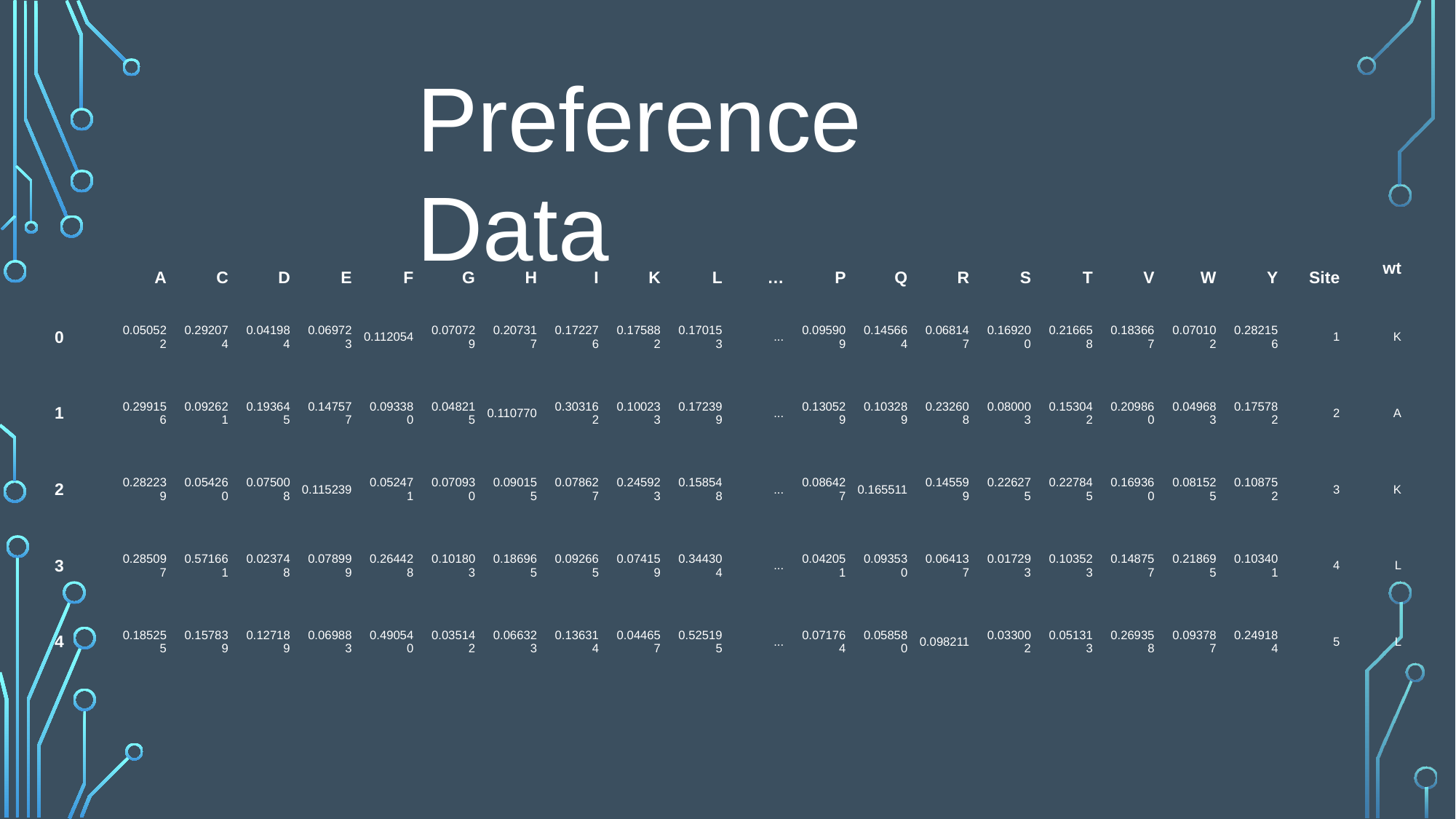

Preference Data
|  | A | C | D | E | F | G | H | I | K | L | … | P | Q | R | S | T | V | W | Y | Site | wt |
| --- | --- | --- | --- | --- | --- | --- | --- | --- | --- | --- | --- | --- | --- | --- | --- | --- | --- | --- | --- | --- | --- |
| 0 | 0.050522 | 0.292074 | 0.041984 | 0.069723 | 0.112054 | 0.070729 | 0.207317 | 0.172276 | 0.175882 | 0.170153 | ... | 0.095909 | 0.145664 | 0.068147 | 0.169200 | 0.216658 | 0.183667 | 0.070102 | 0.282156 | 1 | K |
| 1 | 0.299156 | 0.092621 | 0.193645 | 0.147577 | 0.093380 | 0.048215 | 0.110770 | 0.303162 | 0.100233 | 0.172399 | ... | 0.130529 | 0.103289 | 0.232608 | 0.080003 | 0.153042 | 0.209860 | 0.049683 | 0.175782 | 2 | A |
| 2 | 0.282239 | 0.054260 | 0.075008 | 0.115239 | 0.052471 | 0.070930 | 0.090155 | 0.078627 | 0.245923 | 0.158548 | ... | 0.086427 | 0.165511 | 0.145599 | 0.226275 | 0.227845 | 0.169360 | 0.081525 | 0.108752 | 3 | K |
| 3 | 0.285097 | 0.571661 | 0.023748 | 0.078999 | 0.264428 | 0.101803 | 0.186965 | 0.092665 | 0.074159 | 0.344304 | ... | 0.042051 | 0.093530 | 0.064137 | 0.017293 | 0.103523 | 0.148757 | 0.218695 | 0.103401 | 4 | L |
| 4 | 0.185255 | 0.157839 | 0.127189 | 0.069883 | 0.490540 | 0.035142 | 0.066323 | 0.136314 | 0.044657 | 0.525195 | ... | 0.071764 | 0.058580 | 0.098211 | 0.033002 | 0.051313 | 0.269358 | 0.093787 | 0.249184 | 5 | L |